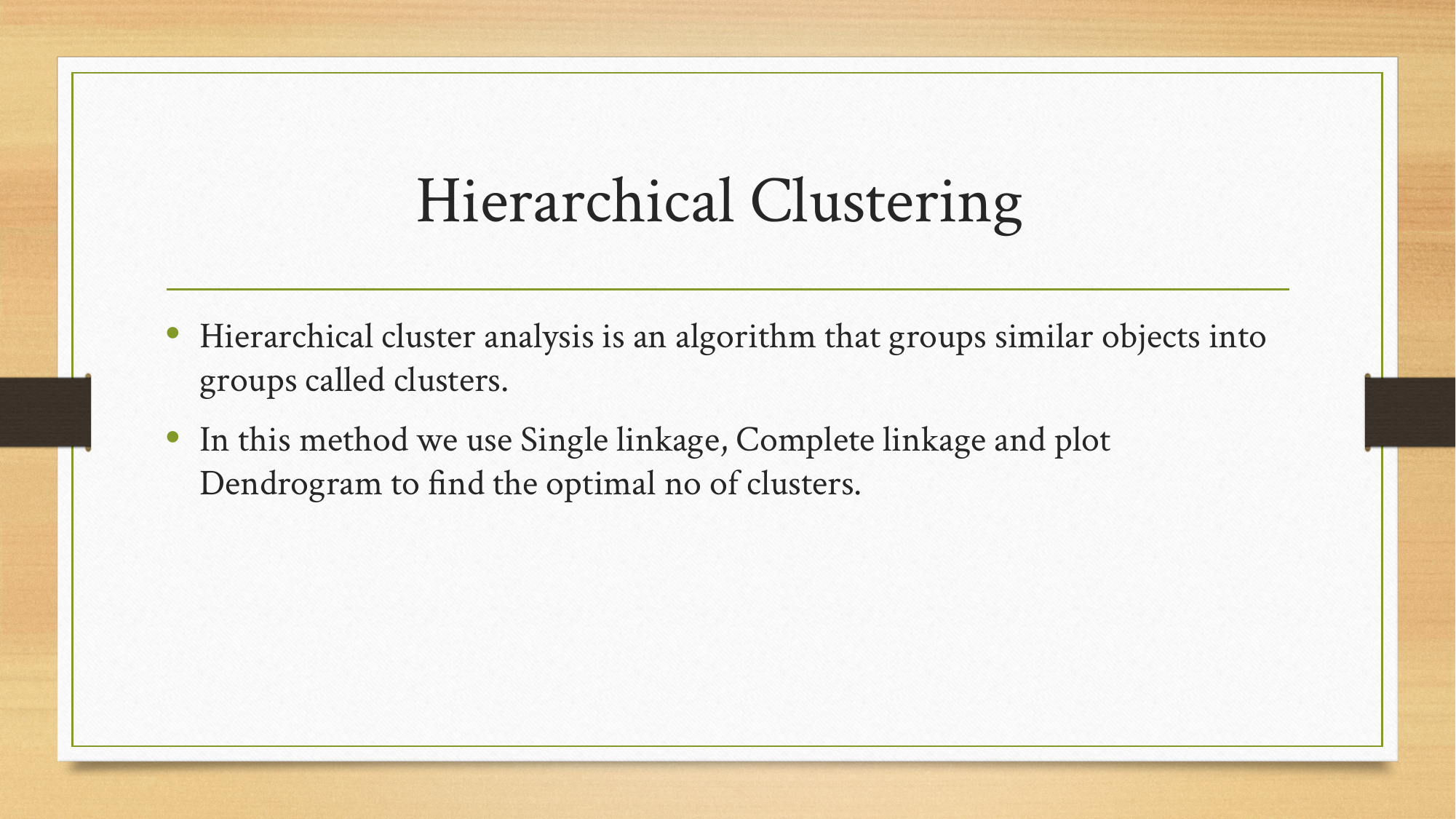

# Hierarchical Clustering
Hierarchical cluster analysis is an algorithm that groups similar objects into groups called clusters.
In this method we use Single linkage, Complete linkage and plot Dendrogram to find the optimal no of clusters.